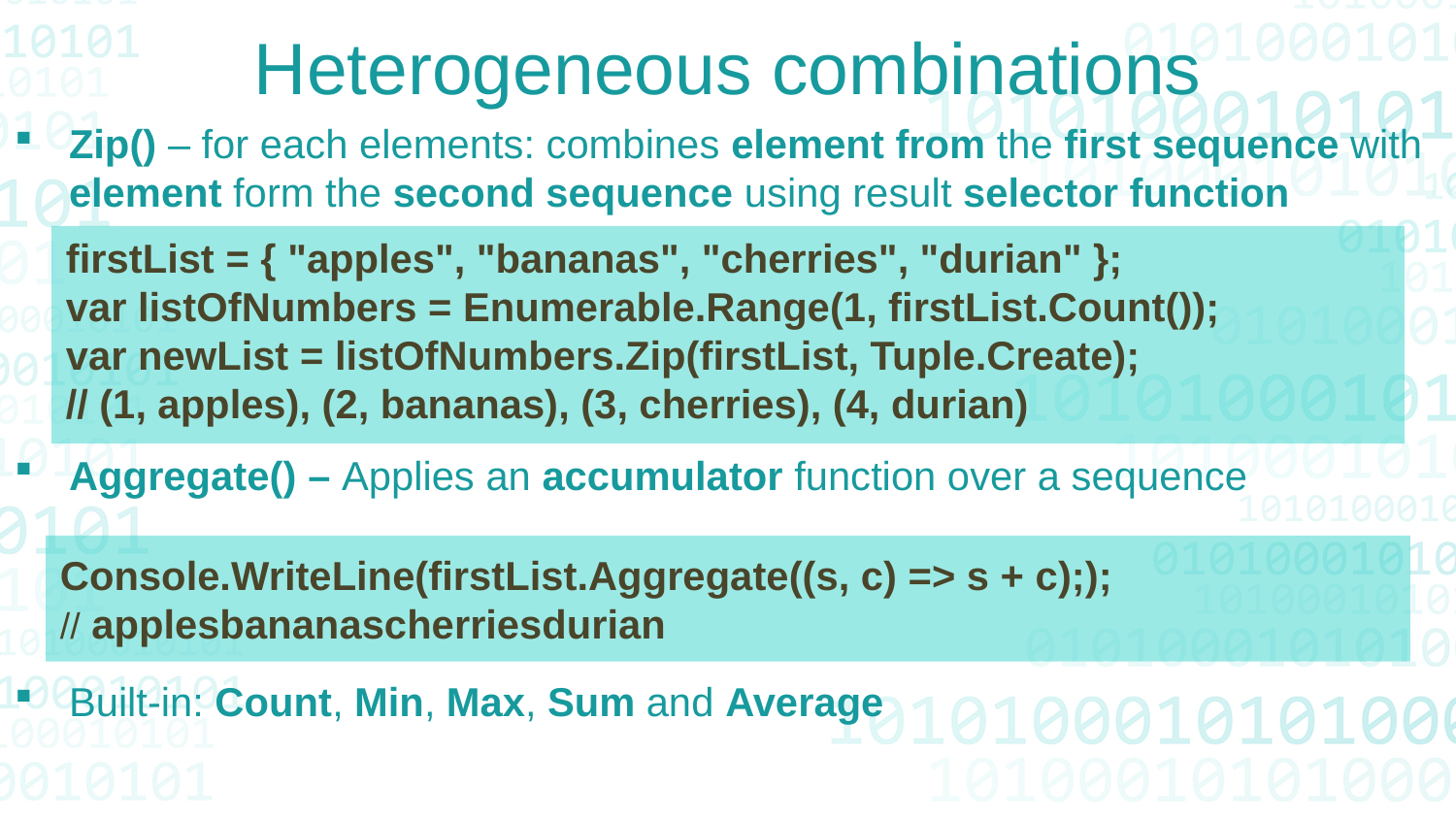

Heterogeneous combinations
Zip() – for each elements: combines element from the first sequence with element form the second sequence using result selector function

Aggregate() – Applies an accumulator function over a sequence

Built-in: Count, Min, Max, Sum and Average
firstList = { "apples", "bananas", "cherries", "durian" };
var listOfNumbers = Enumerable.Range(1, firstList.Count());
var newList = listOfNumbers.Zip(firstList, Tuple.Create);
// (1, apples), (2, bananas), (3, cherries), (4, durian)
Console.WriteLine(firstList.Aggregate((s, c) => s + c););
// applesbananascherriesdurian